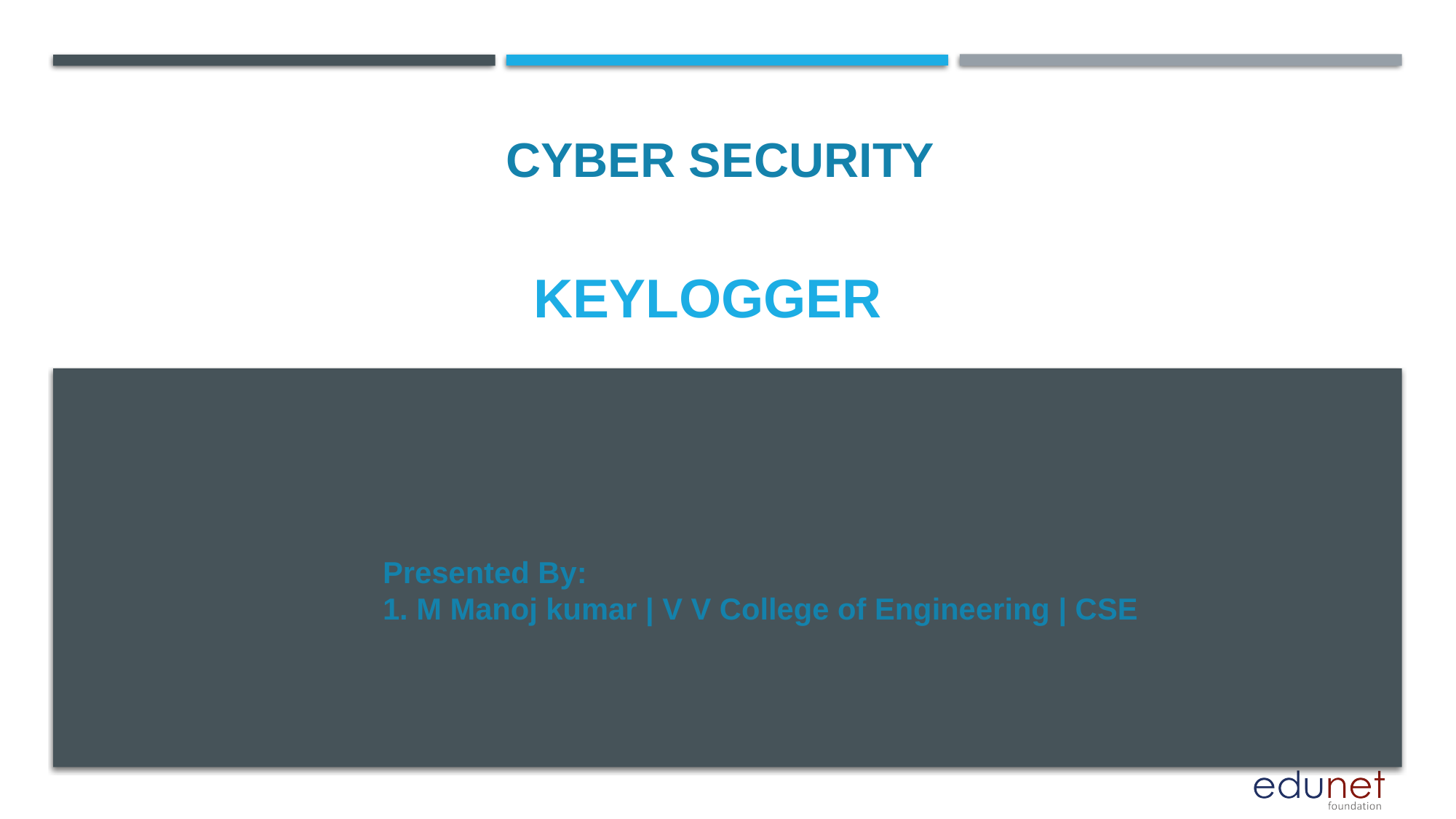

CYBER SECURITY
Keylogger
Presented By:
1. M Manoj kumar | V V College of Engineering | CSE